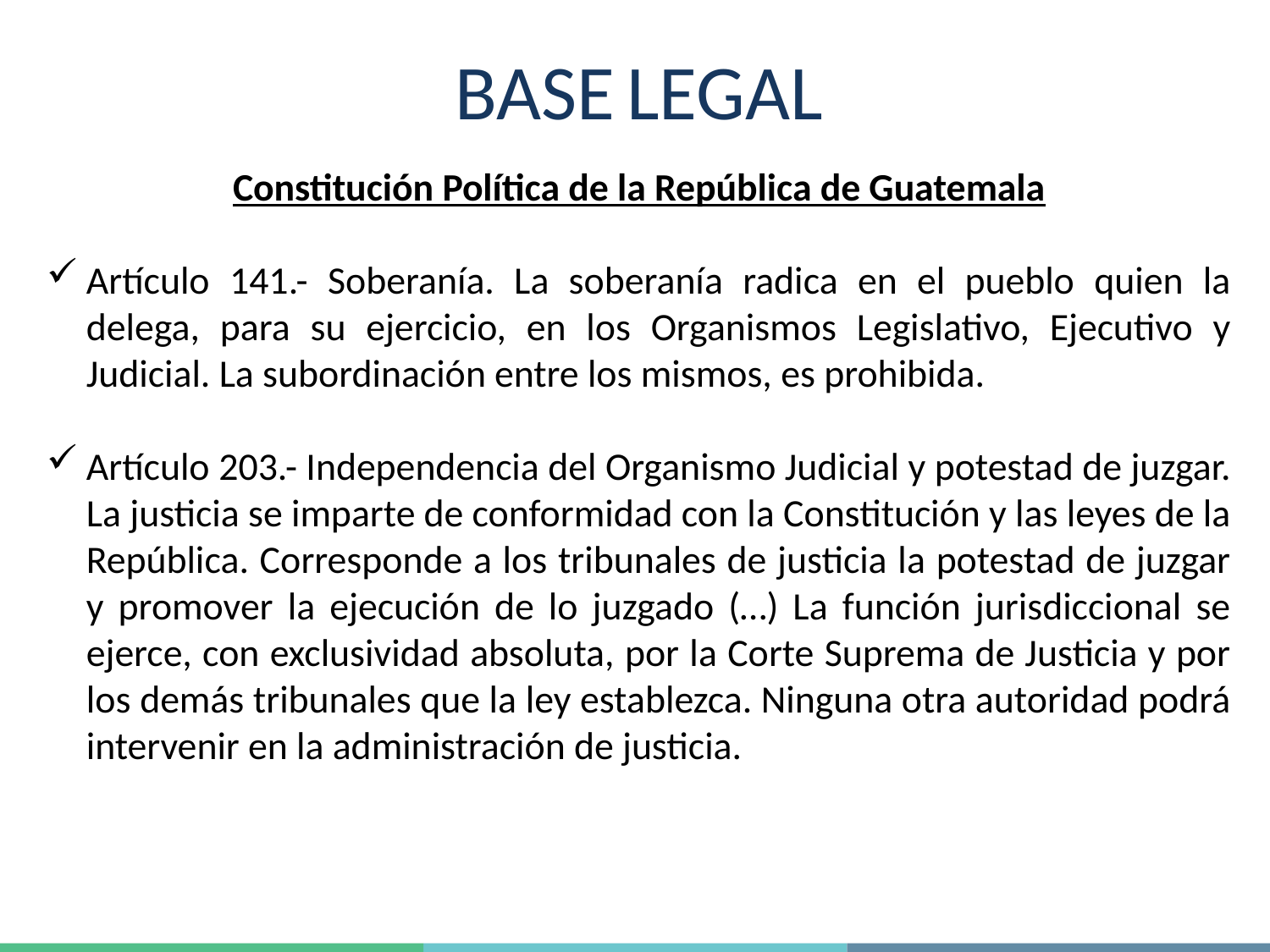

BASE LEGAL
Constitución Política de la República de Guatemala

Artículo 141.- Soberanía. La soberanía radica en el pueblo quien la delega, para su ejercicio, en los Organismos Legislativo, Ejecutivo y Judicial. La subordinación entre los mismos, es prohibida.

Artículo 203.- Independencia del Organismo Judicial y potestad de juzgar. La justicia se imparte de conformidad con la Constitución y las leyes de la República. Corresponde a los tribunales de justicia la potestad de juzgar y promover la ejecución de lo juzgado (…) La función jurisdiccional se ejerce, con exclusividad absoluta, por la Corte Suprema de Justicia y por los demás tribunales que la ley establezca. Ninguna otra autoridad podrá intervenir en la administración de justicia.